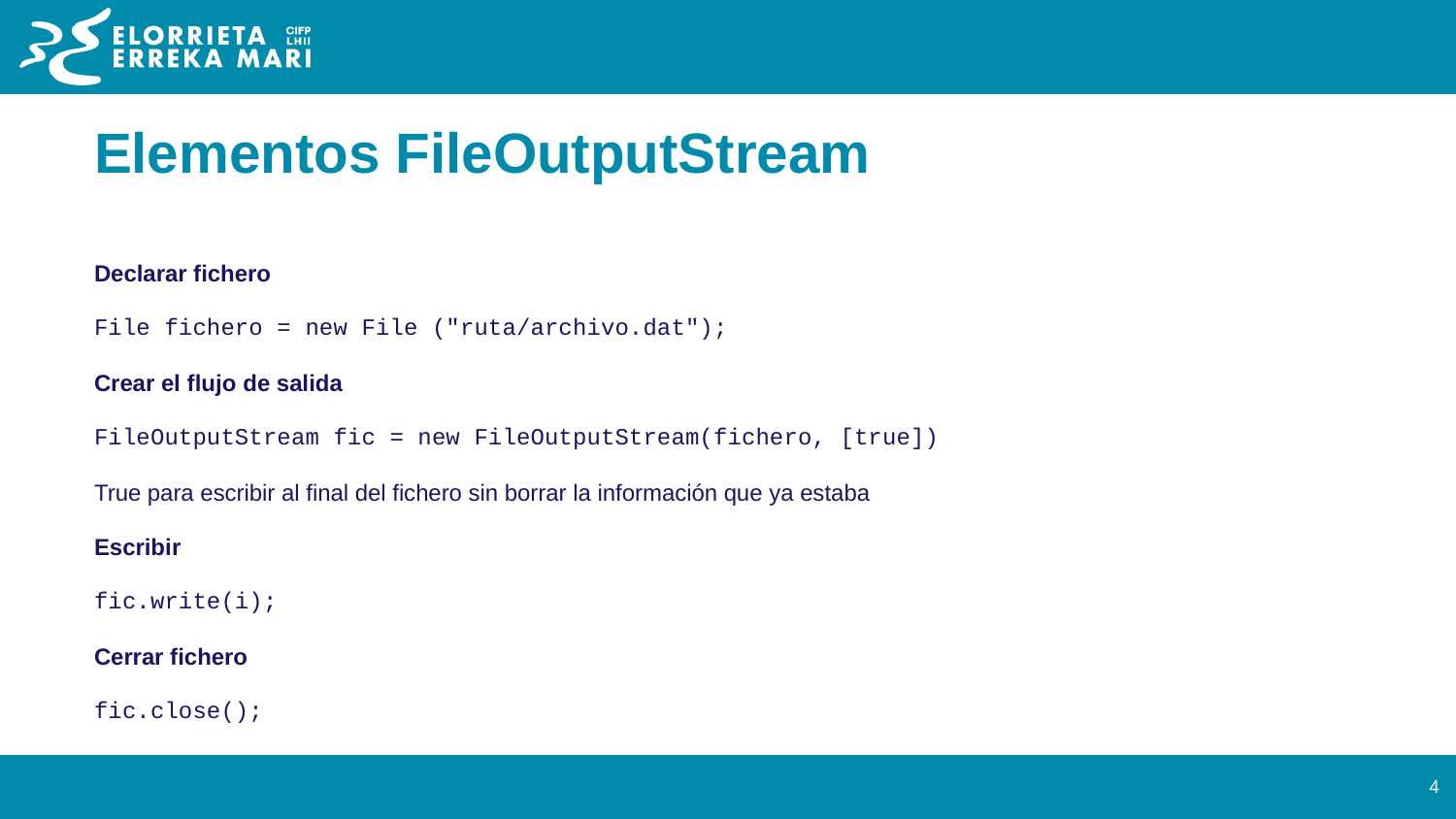

# Elementos FileOutputStream
Declarar fichero
File fichero = new File ("ruta/archivo.dat");
Crear el flujo de salida
FileOutputStream fic = new FileOutputStream(fichero, [true])
True para escribir al final del fichero sin borrar la información que ya estaba
Escribir
fic.write(i);
Cerrar fichero
fic.close();
4